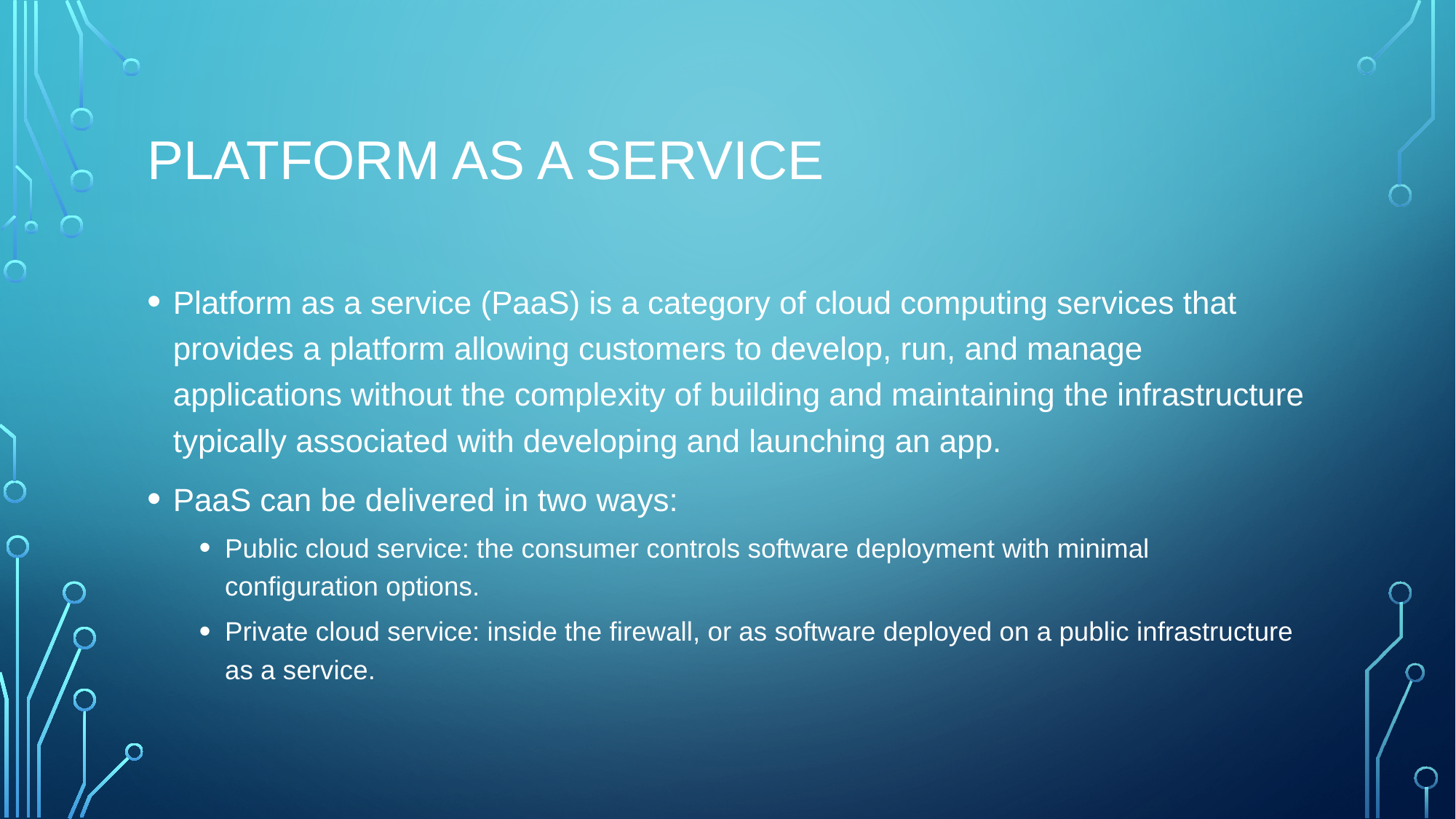

# Platform as a Service
Platform as a service (PaaS) is a category of cloud computing services that provides a platform allowing customers to develop, run, and manage applications without the complexity of building and maintaining the infrastructure typically associated with developing and launching an app.
PaaS can be delivered in two ways:
Public cloud service: the consumer controls software deployment with minimal configuration options.
Private cloud service: inside the firewall, or as software deployed on a public infrastructure as a service.